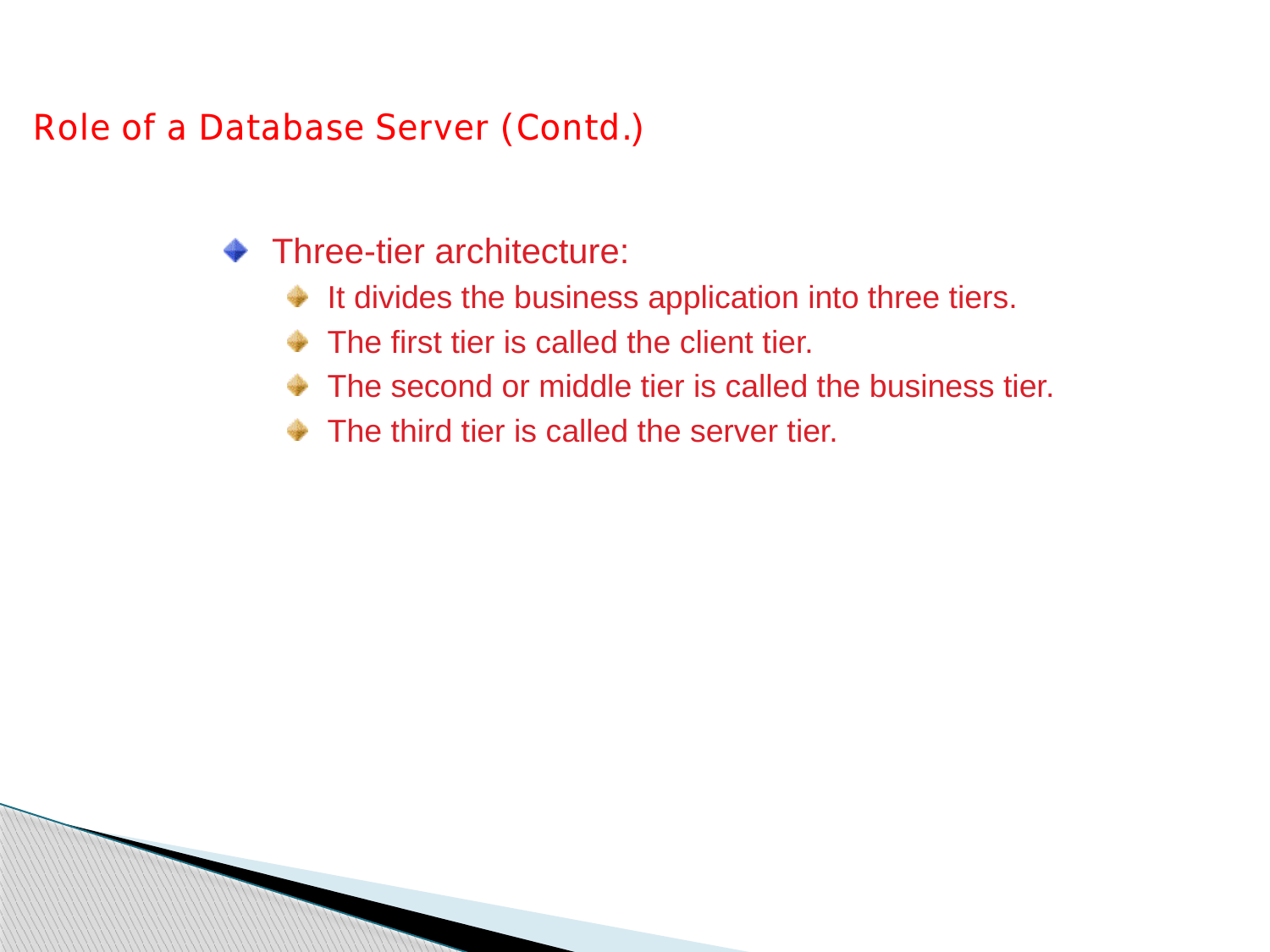

Role of a Database Server (Contd.)
Three-tier architecture:
It divides the business application into three tiers.
The first tier is called the client tier.
The second or middle tier is called the business tier.
The third tier is called the server tier.